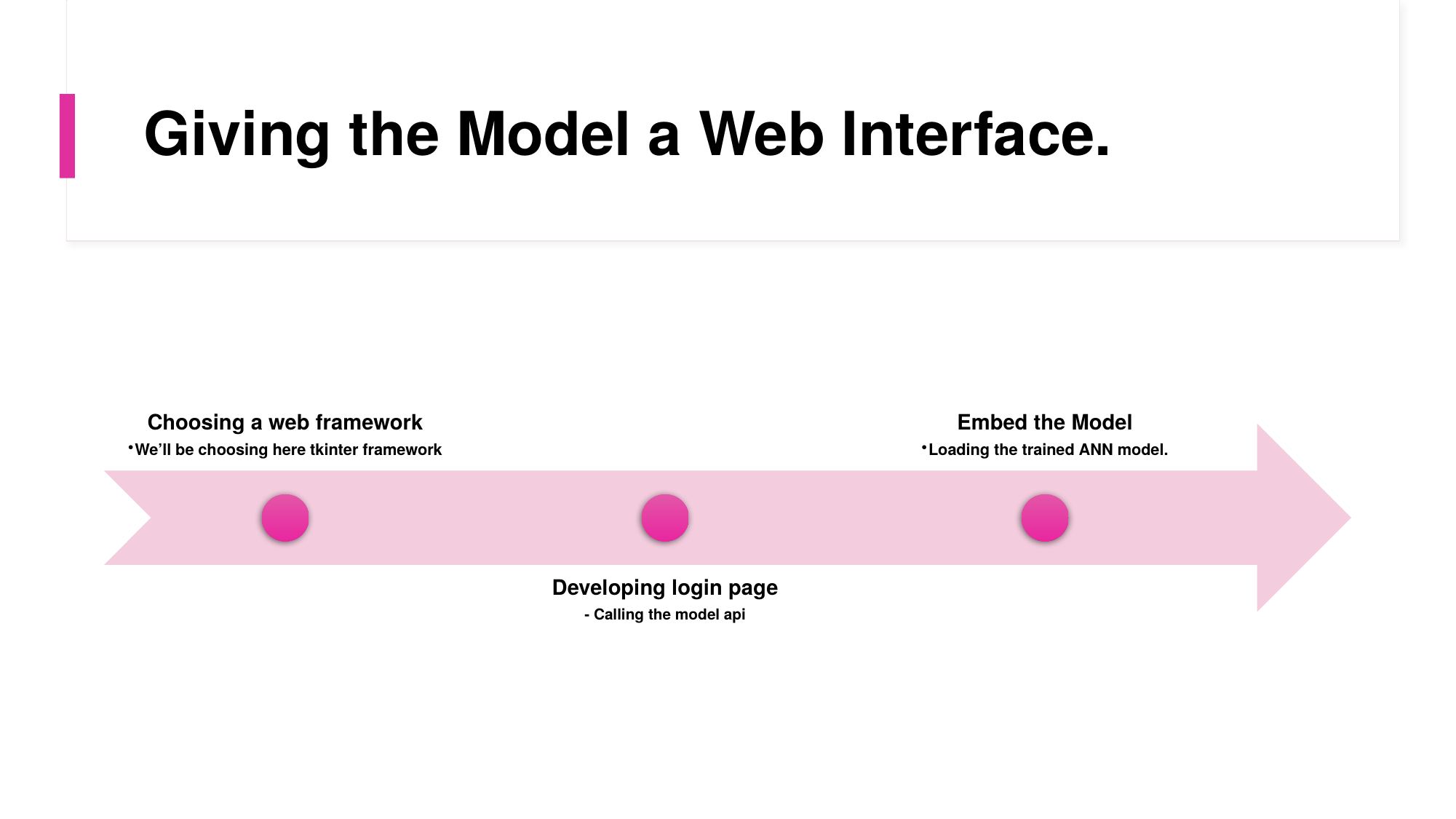

# Giving the Model a Web Interface.
Choosing a web framework
We’ll be choosing here tkinter framework
Developing login page
- Calling the model api
Embed the Model
Loading the trained ANN model.